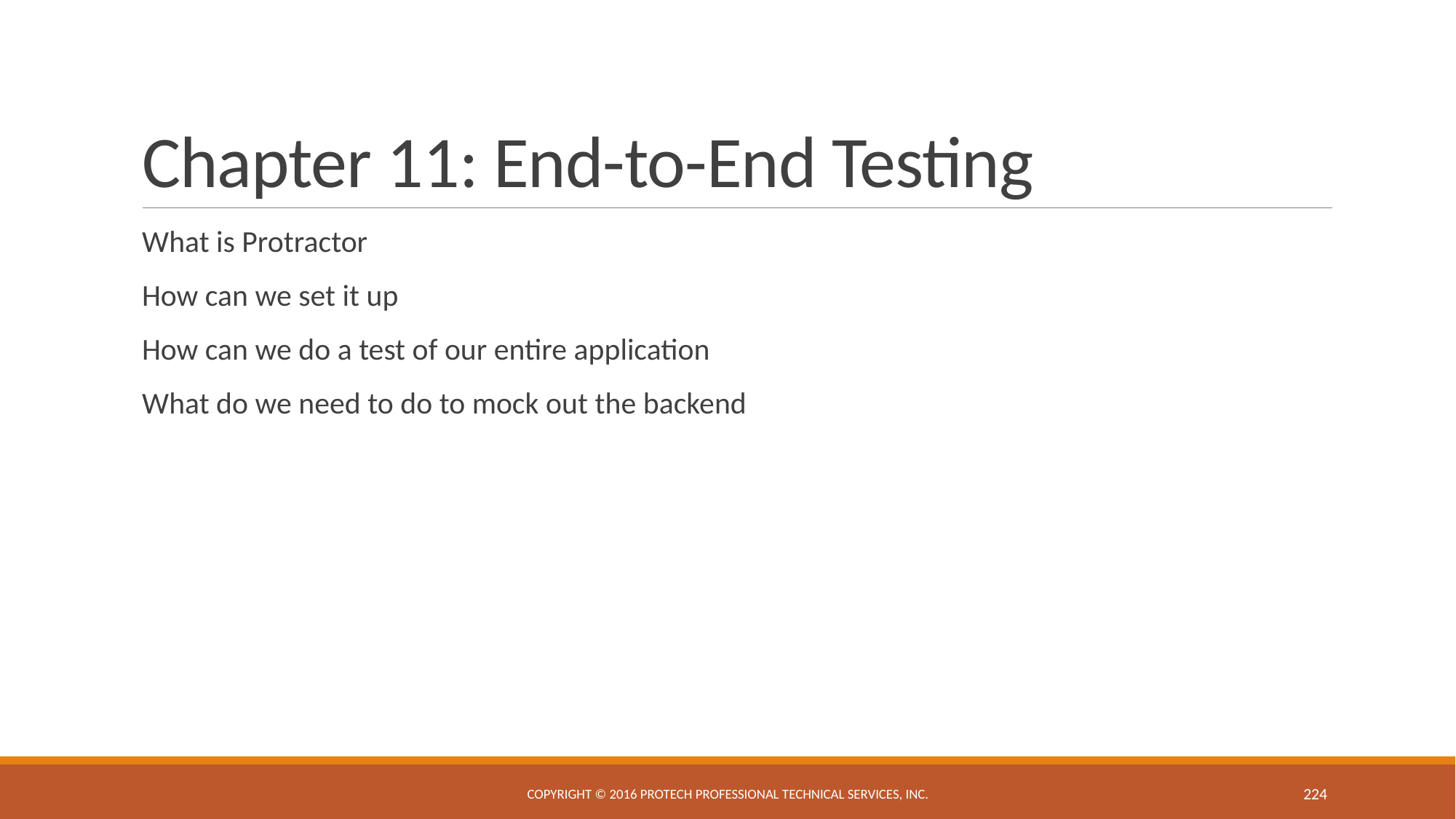

# Chapter 11: End-to-End Testing
What is Protractor
How can we set it up
How can we do a test of our entire application
What do we need to do to mock out the backend
Copyright © 2016 ProTech Professional Technical Services, Inc.
224